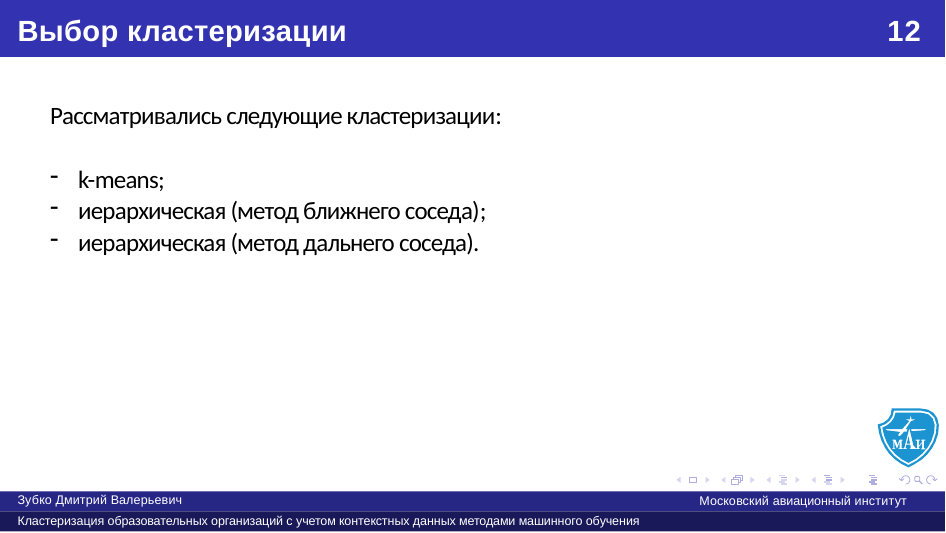

# Выбор кластеризации
12
Рассматривались следующие кластеризации:

k-means;
иерархическая (метод ближнего соседа);
иерархическая (метод дальнего соседа).

Зубко Дмитрий Валерьевич
Московский авиационный институт
Кластеризация образовательных организаций с учетом контекстных данных методами машинного обучения